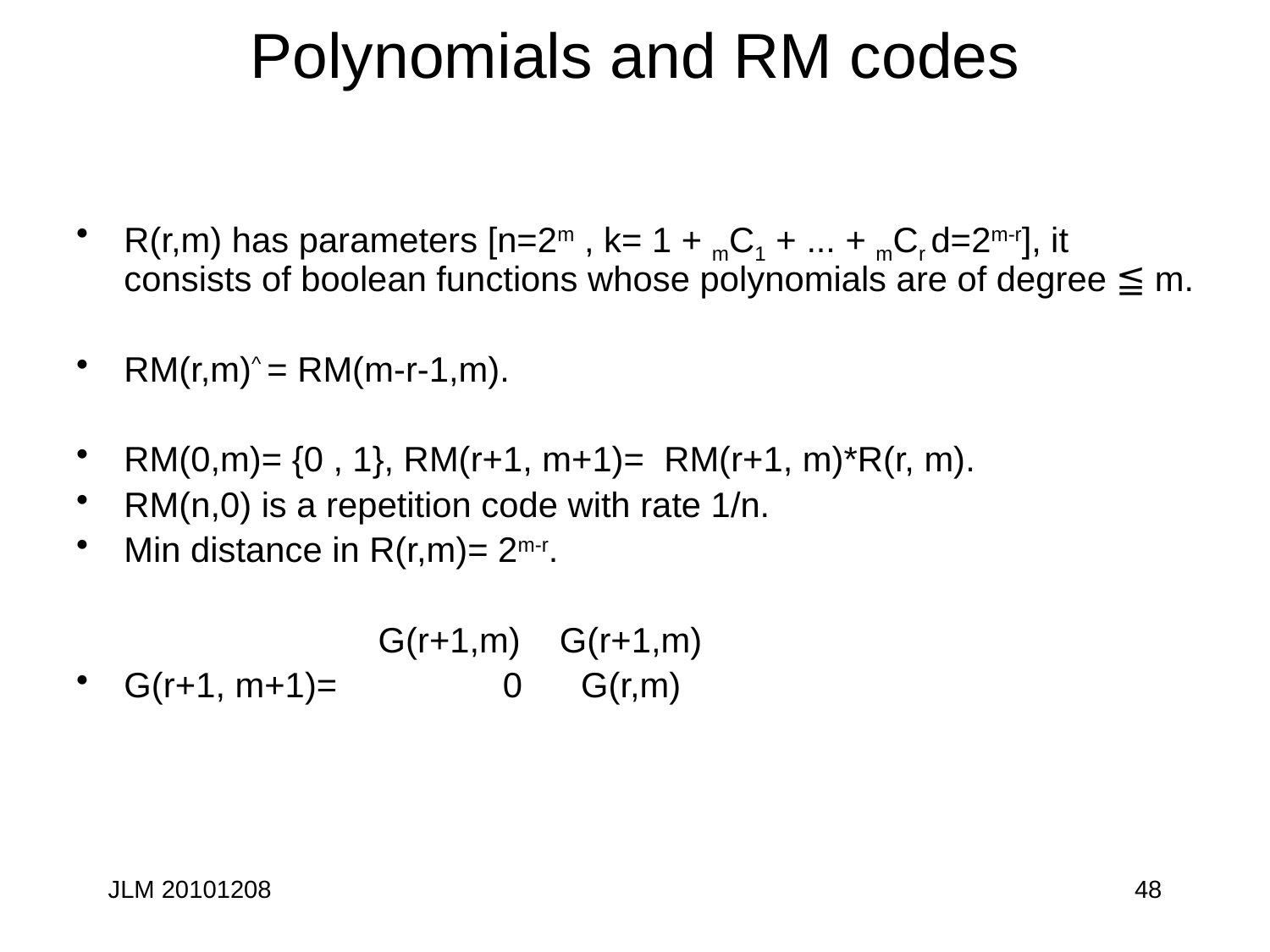

# Polynomials and RM codes
R(r,m) has parameters [n=2m , k= 1 + mC1 + ... + mCr d=2m-r], it consists of boolean functions whose polynomials are of degree ≦ m.

RM(r,m)^ = RM(m-r-1,m).

RM(0,m)= {0 , 1}, RM(r+1, m+1)=  RM(r+1, m)*R(r, m).
RM(n,0) is a repetition code with rate 1/n.
Min distance in R(r,m)= 2m-r.

                               G(r+1,m)    G(r+1,m)
G(r+1, m+1)=                 0      G(r,m)

JLM 20101208
48